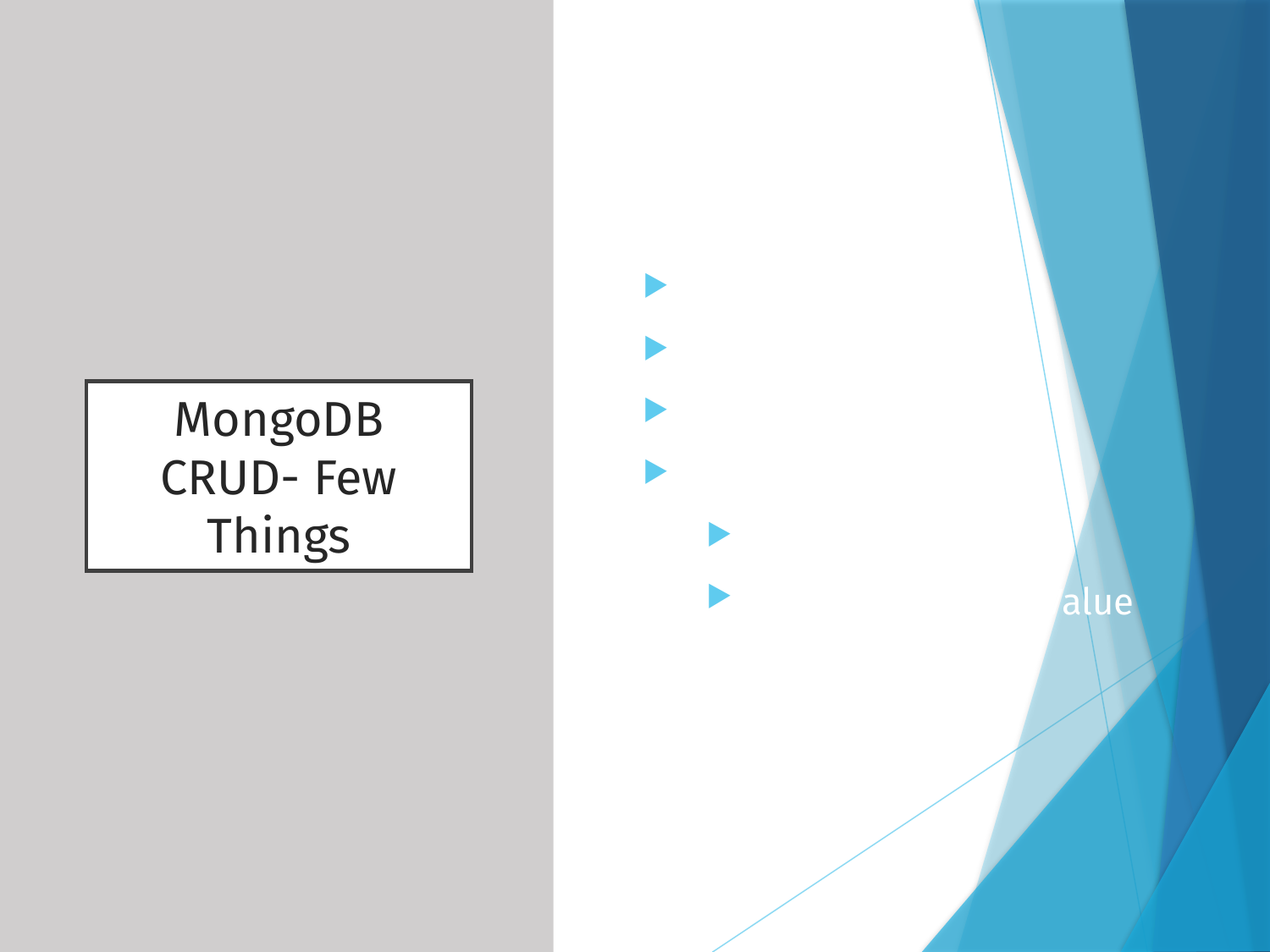

Atomicity
Read Concern
Write Concerns
Concurrency Control
Use Indexing
Expected Current Value

# MongoDB CRUD- Few Things